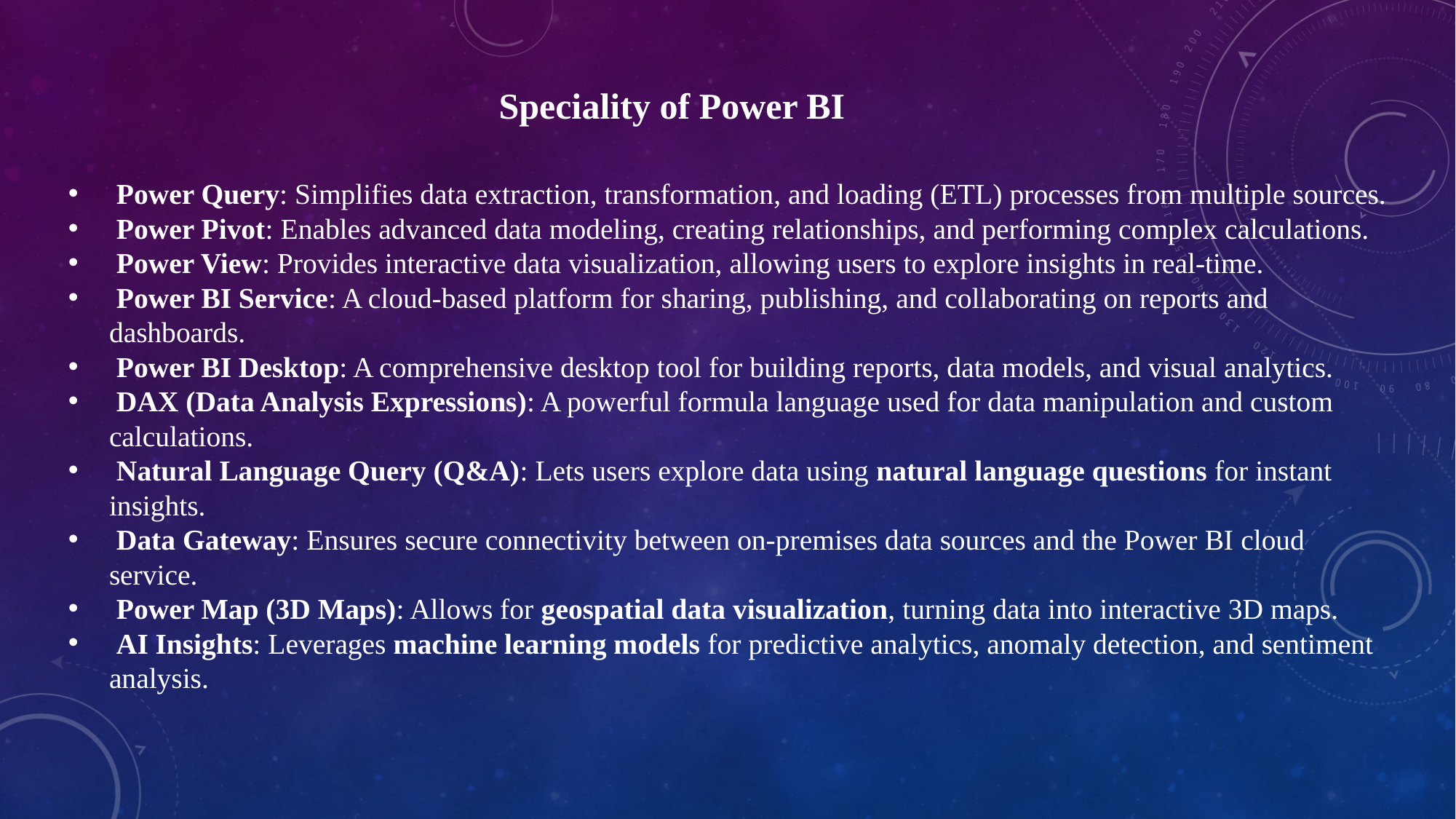

Speciality of Power BI
 Power Query: Simplifies data extraction, transformation, and loading (ETL) processes from multiple sources.
 Power Pivot: Enables advanced data modeling, creating relationships, and performing complex calculations.
 Power View: Provides interactive data visualization, allowing users to explore insights in real-time.
 Power BI Service: A cloud-based platform for sharing, publishing, and collaborating on reports and    dashboards.
 Power BI Desktop: A comprehensive desktop tool for building reports, data models, and visual analytics.
 DAX (Data Analysis Expressions): A powerful formula language used for data manipulation and custom calculations.
 Natural Language Query (Q&A): Lets users explore data using natural language questions for instant insights.
 Data Gateway: Ensures secure connectivity between on-premises data sources and the Power BI cloud service.
 Power Map (3D Maps): Allows for geospatial data visualization, turning data into interactive 3D maps.
 AI Insights: Leverages machine learning models for predictive analytics, anomaly detection, and sentiment analysis.